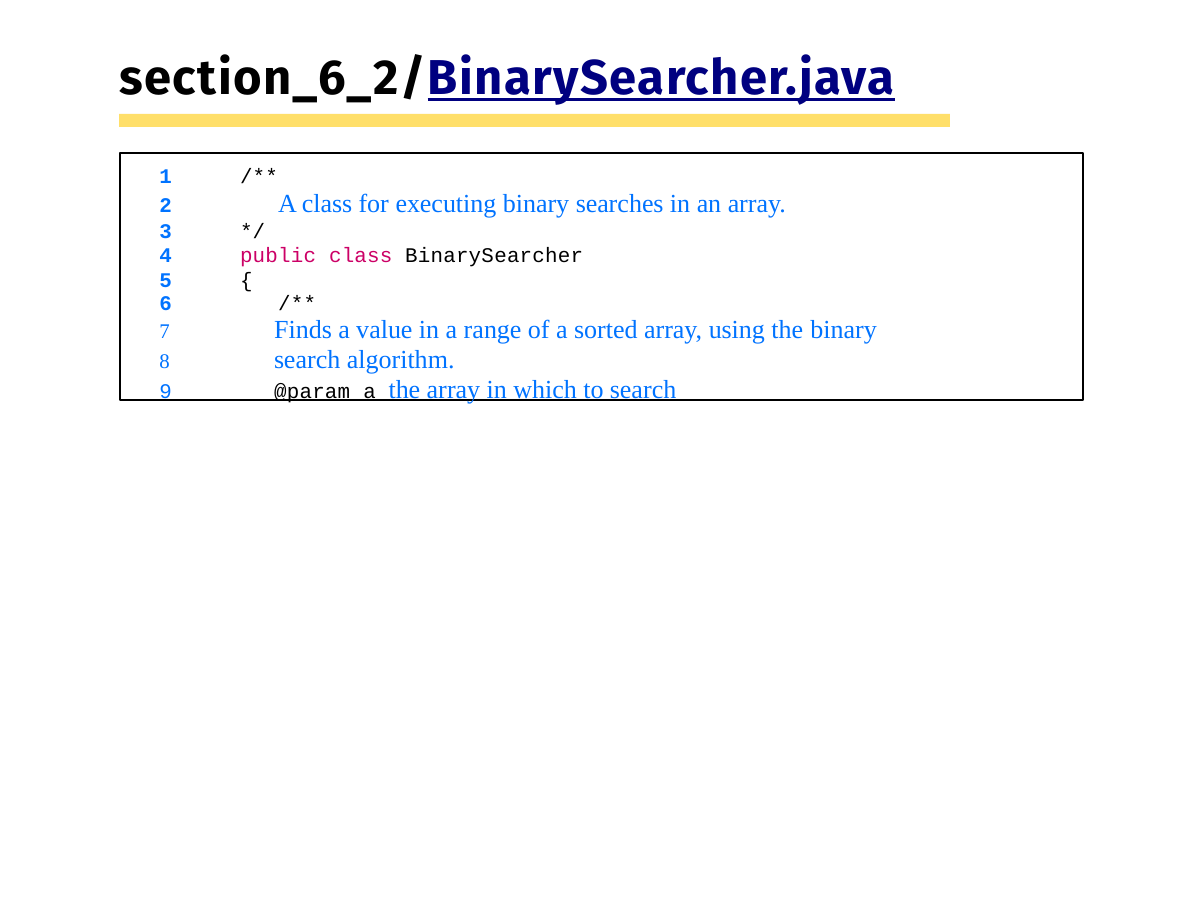

# section_6_2/BinarySearcher.java

1	/**
2	A class for executing binary searches in an array.
3	*/
4	public class BinarySearcher
5	{
6	/**
Finds a value in a range of a sorted array, using the binary
search algorithm.
@param a the array in which to search